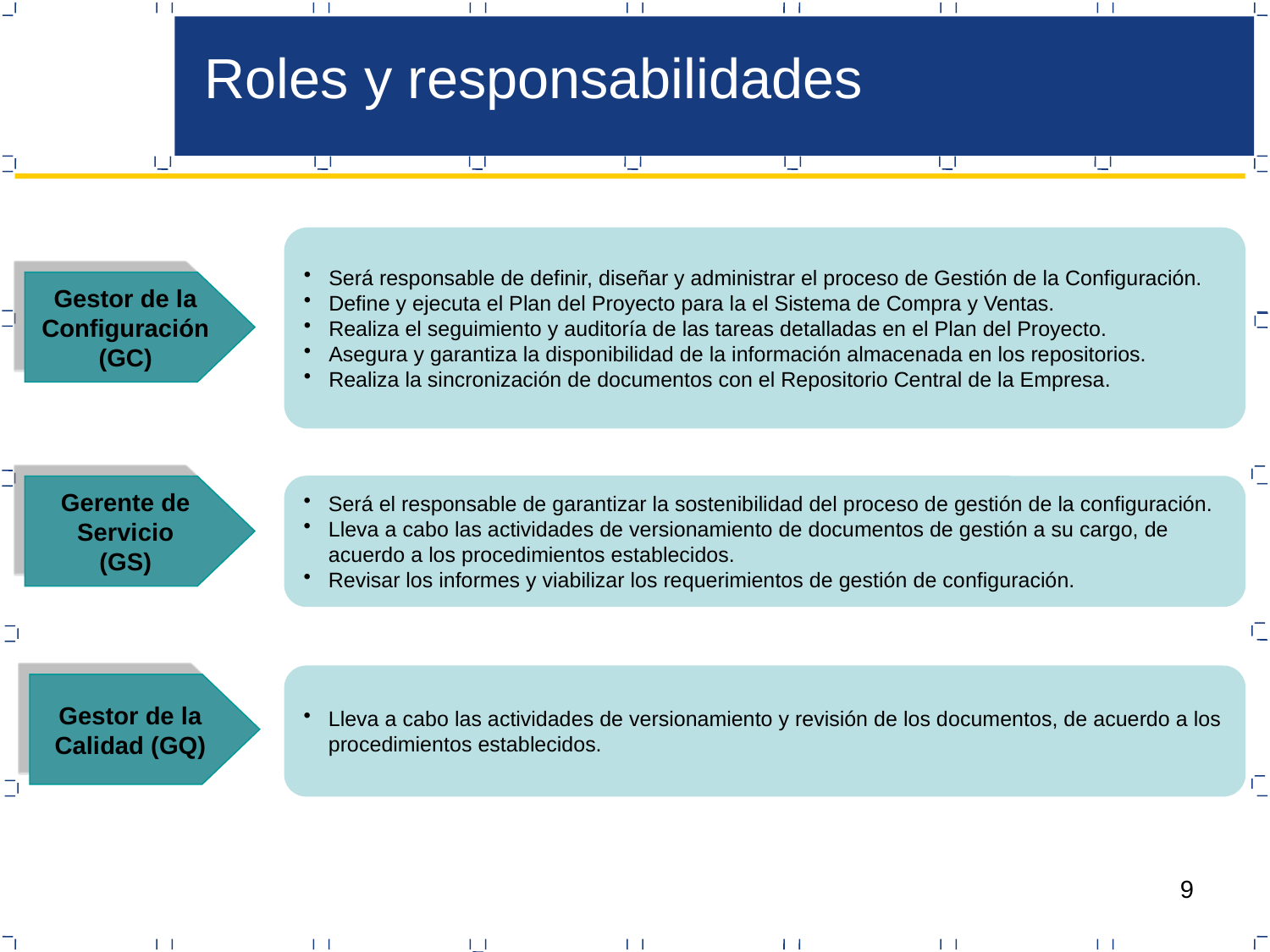

Roles y responsabilidades

Será responsable de definir, diseñar y administrar el proceso de Gestión de la Configuración.
Define y ejecuta el Plan del Proyecto para la el Sistema de Compra y Ventas.
Realiza el seguimiento y auditoría de las tareas detalladas en el Plan del Proyecto.
Asegura y garantiza la disponibilidad de la información almacenada en los repositorios.
Realiza la sincronización de documentos con el Repositorio Central de la Empresa.
Gestor de la Configuración (GC)
Gerente de Servicio
(GS)
Será el responsable de garantizar la sostenibilidad del proceso de gestión de la configuración.
Lleva a cabo las actividades de versionamiento de documentos de gestión a su cargo, de acuerdo a los procedimientos establecidos.
Revisar los informes y viabilizar los requerimientos de gestión de configuración.
Lleva a cabo las actividades de versionamiento y revisión de los documentos, de acuerdo a los procedimientos establecidos.
Gestor de la Calidad (GQ)